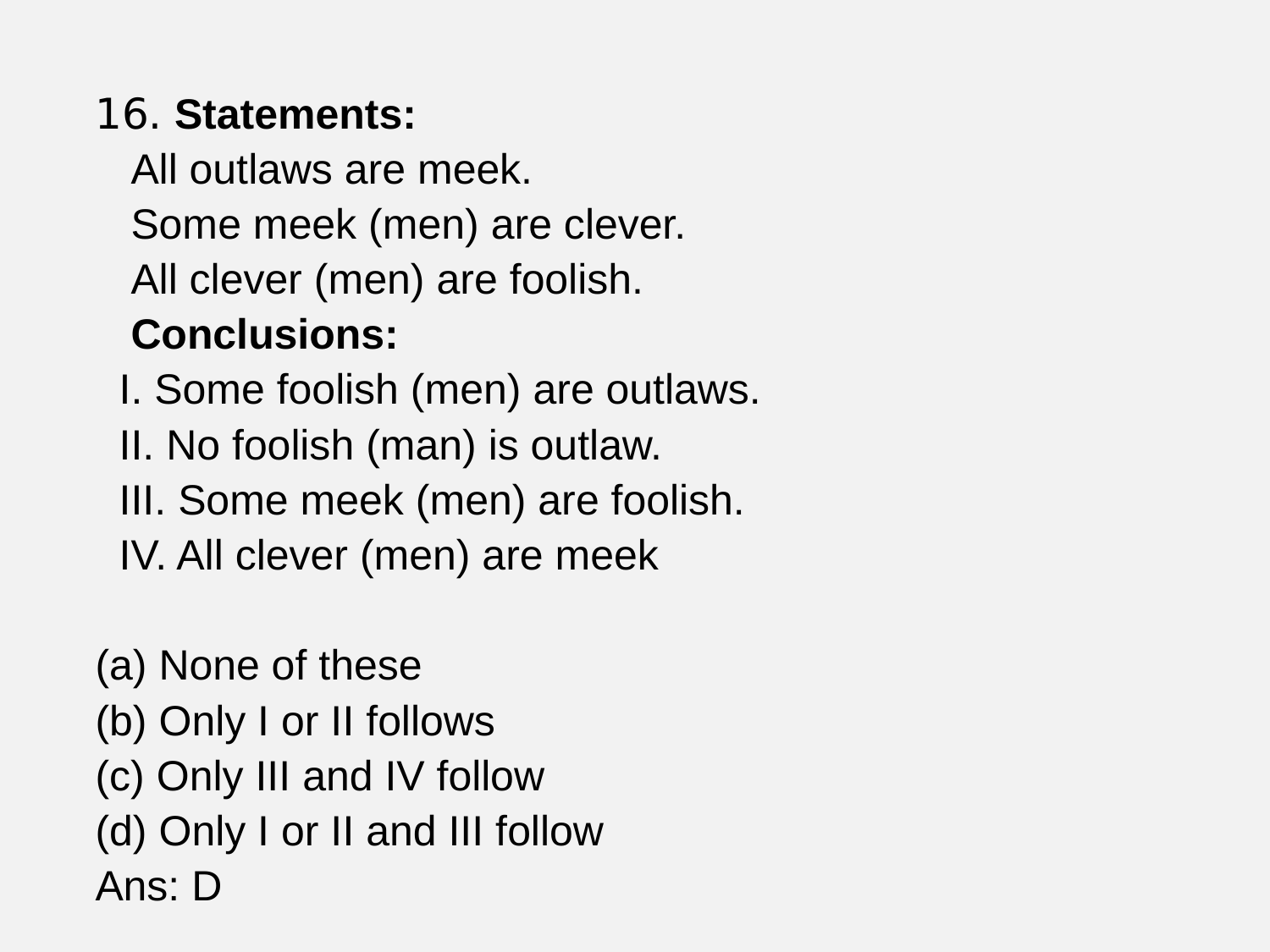

16. Statements:
   All outlaws are meek.
   Some meek (men) are clever.
   All clever (men) are foolish.
   Conclusions:
  I. Some foolish (men) are outlaws.
  II. No foolish (man) is outlaw.
  III. Some meek (men) are foolish.
  IV. All clever (men) are meek

(a) None of these
(b) Only I or II follows
(c) Only III and IV follow
(d) Only I or II and III follow
Ans: D